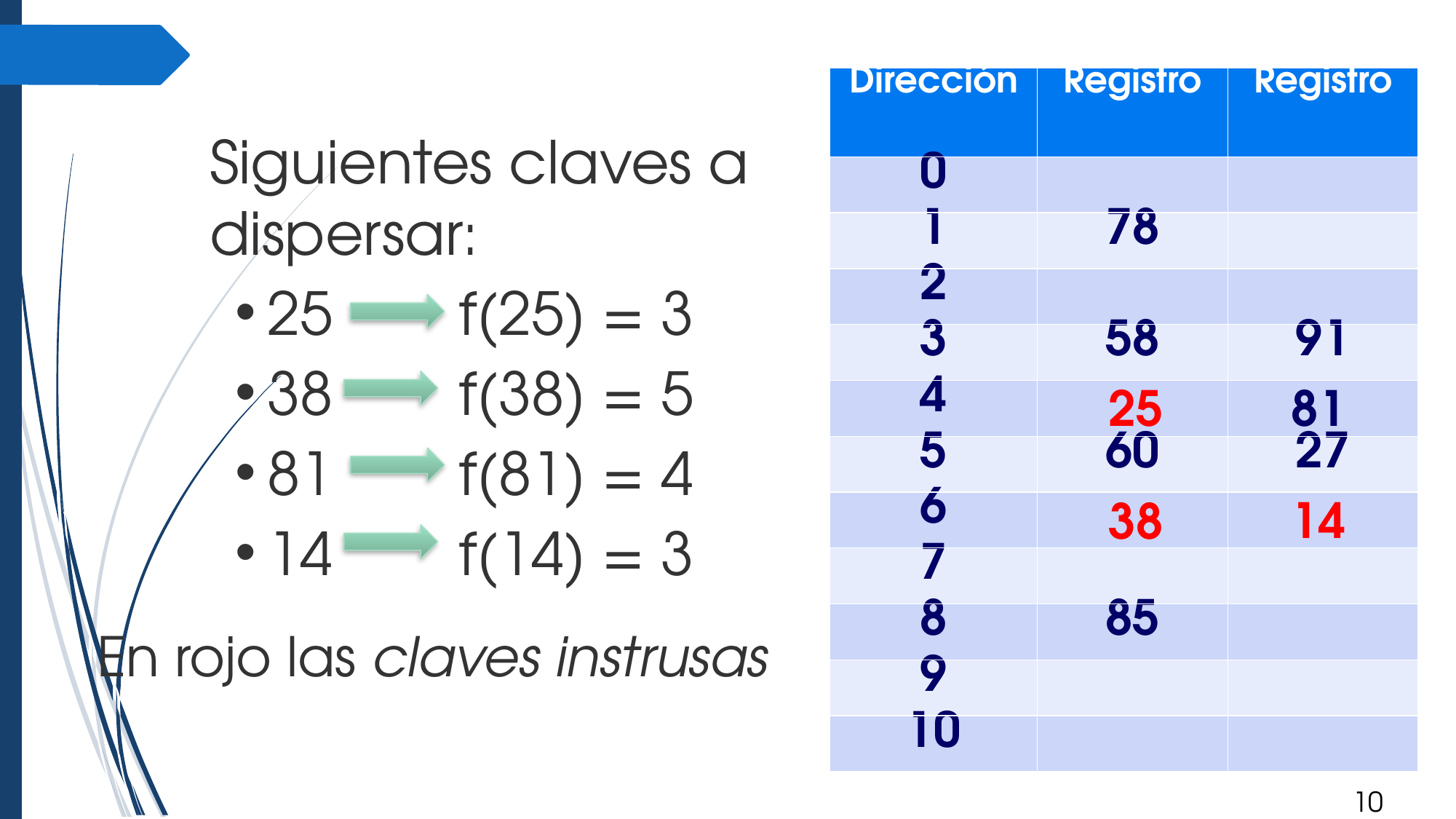

| Dirección | Registro | Registro |
| --- | --- | --- |
| 0 |  |  |
| 1 | 78 |  |
| 2 |  |  |
| 3 | 58 | 91 |
| 4 |  |  |
| 5 | 60 | 27 |
| 6 |  |  |
| 7 |  |  |
| 8 | 85 |  |
| 9 |  |  |
| 10 |  |  |
Siguientes claves a dispersar:
25	     f(25) = 3
38	     f(38) = 5
81	     f(81) = 4
14	     f(14) = 3

25
81

14
38

En rojo las claves instrusas
10